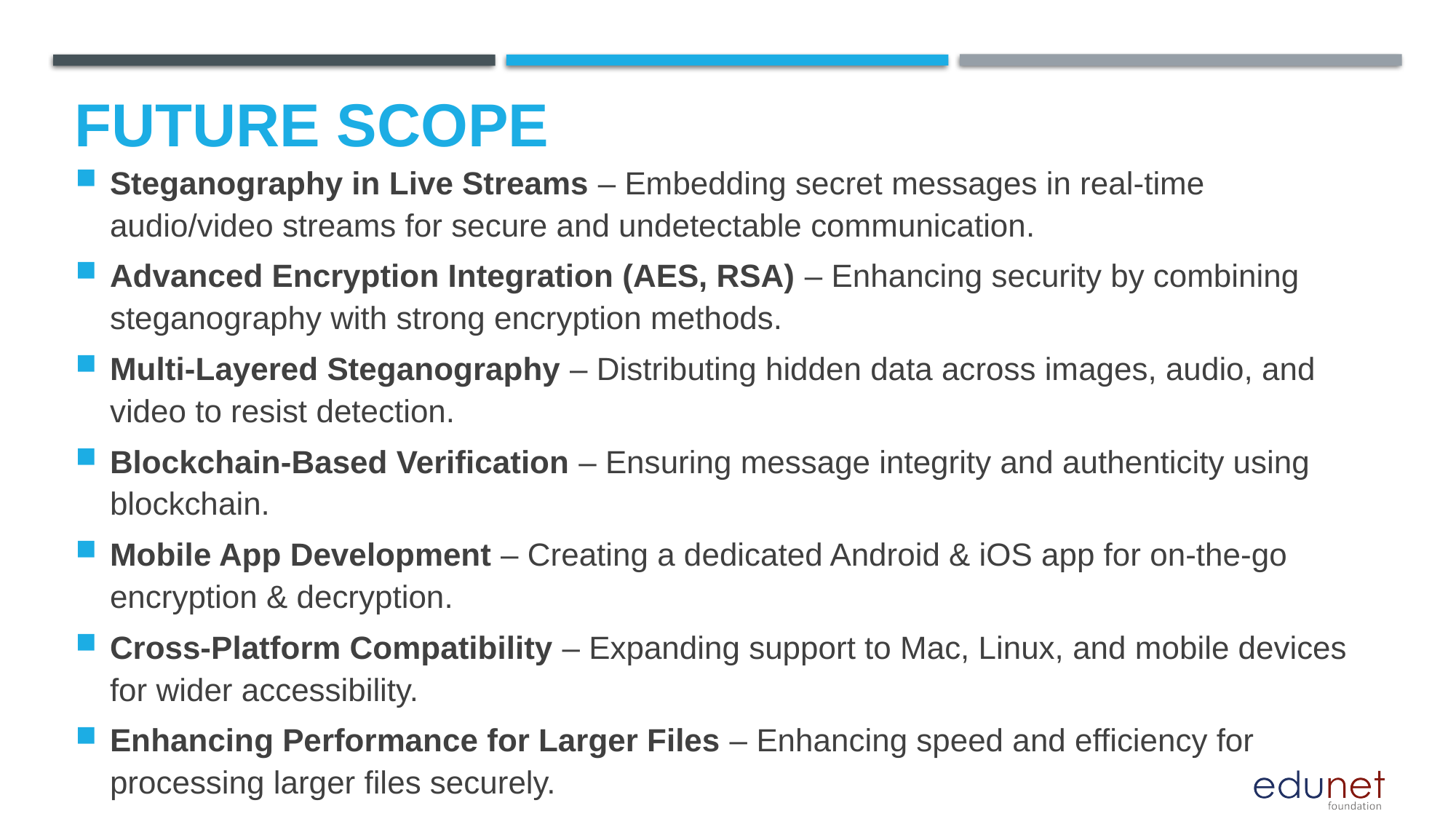

Future scope

Steganography in Live Streams – Embedding secret messages in real-time audio/video streams for secure and undetectable communication.
Advanced Encryption Integration (AES, RSA) – Enhancing security by combining steganography with strong encryption methods.
Multi-Layered Steganography – Distributing hidden data across images, audio, and video to resist detection.
Blockchain-Based Verification – Ensuring message integrity and authenticity using blockchain.
Mobile App Development – Creating a dedicated Android & iOS app for on-the-go encryption & decryption.
Cross-Platform Compatibility – Expanding support to Mac, Linux, and mobile devices for wider accessibility.
Enhancing Performance for Larger Files – Enhancing speed and efficiency for processing larger files securely.